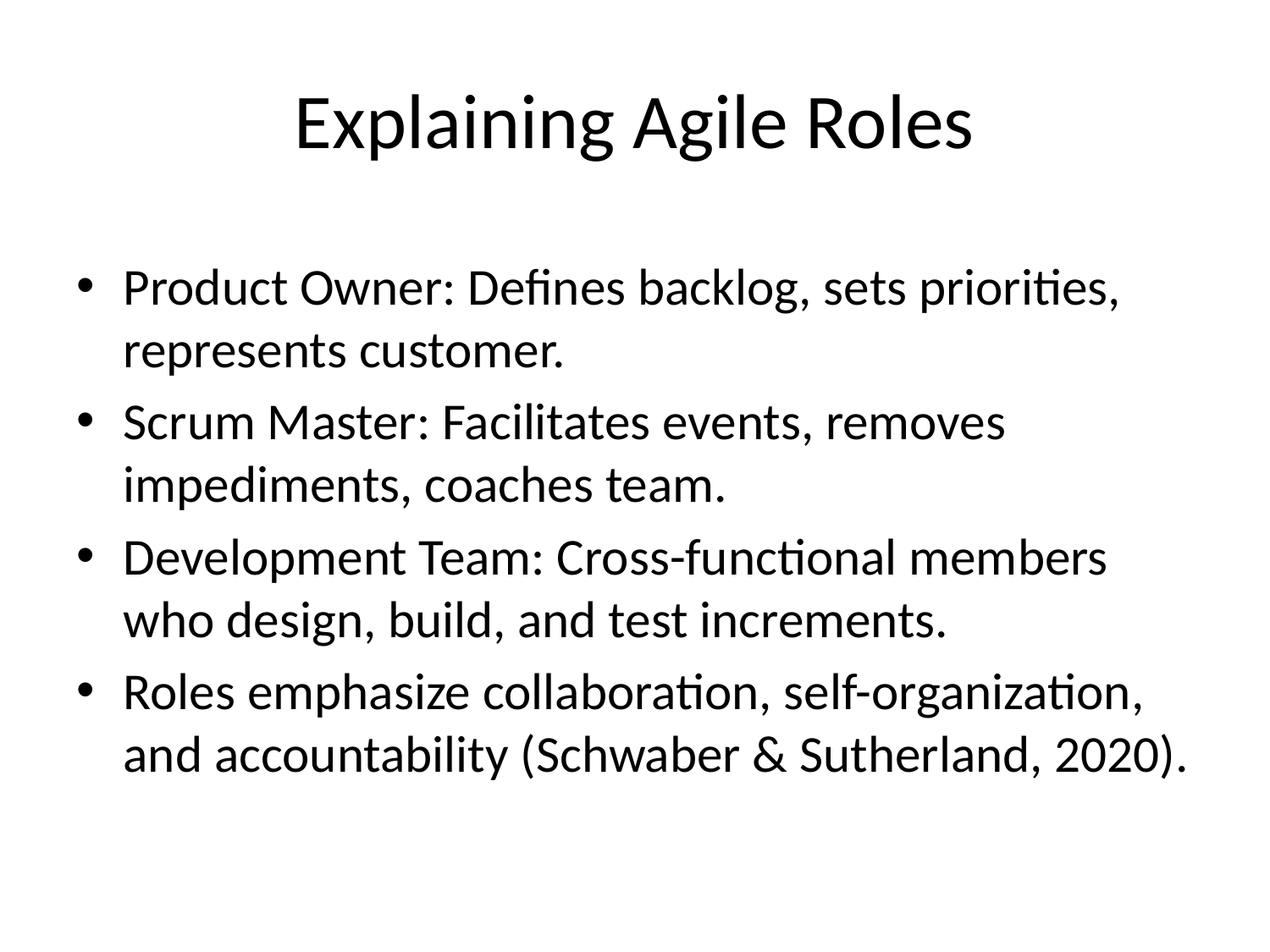

# Explaining Agile Roles

Product Owner: Defines backlog, sets priorities, represents customer.
Scrum Master: Facilitates events, removes impediments, coaches team.
Development Team: Cross-functional members who design, build, and test increments.
Roles emphasize collaboration, self-organization, and accountability (Schwaber & Sutherland, 2020).